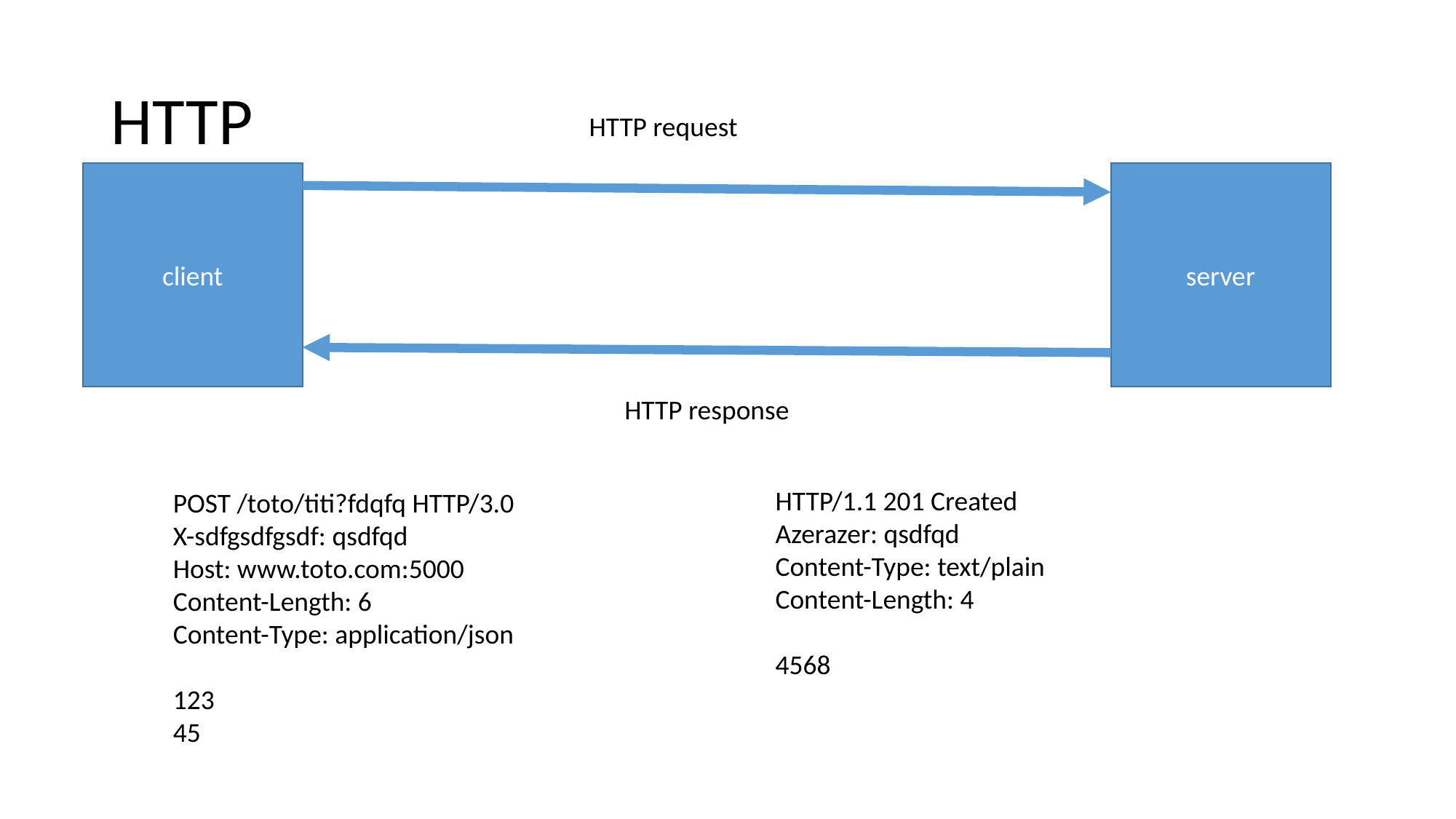

# HTTP
HTTP request
client
server
HTTP response
HTTP/1.1 201 Created
Azerazer: qsdfqd
Content-Type: text/plain
Content-Length: 4

4568
POST /toto/titi?fdqfq HTTP/3.0
X-sdfgsdfgsdf: qsdfqd
Host: www.toto.com:5000
Content-Length: 6
Content-Type: application/json

123
45